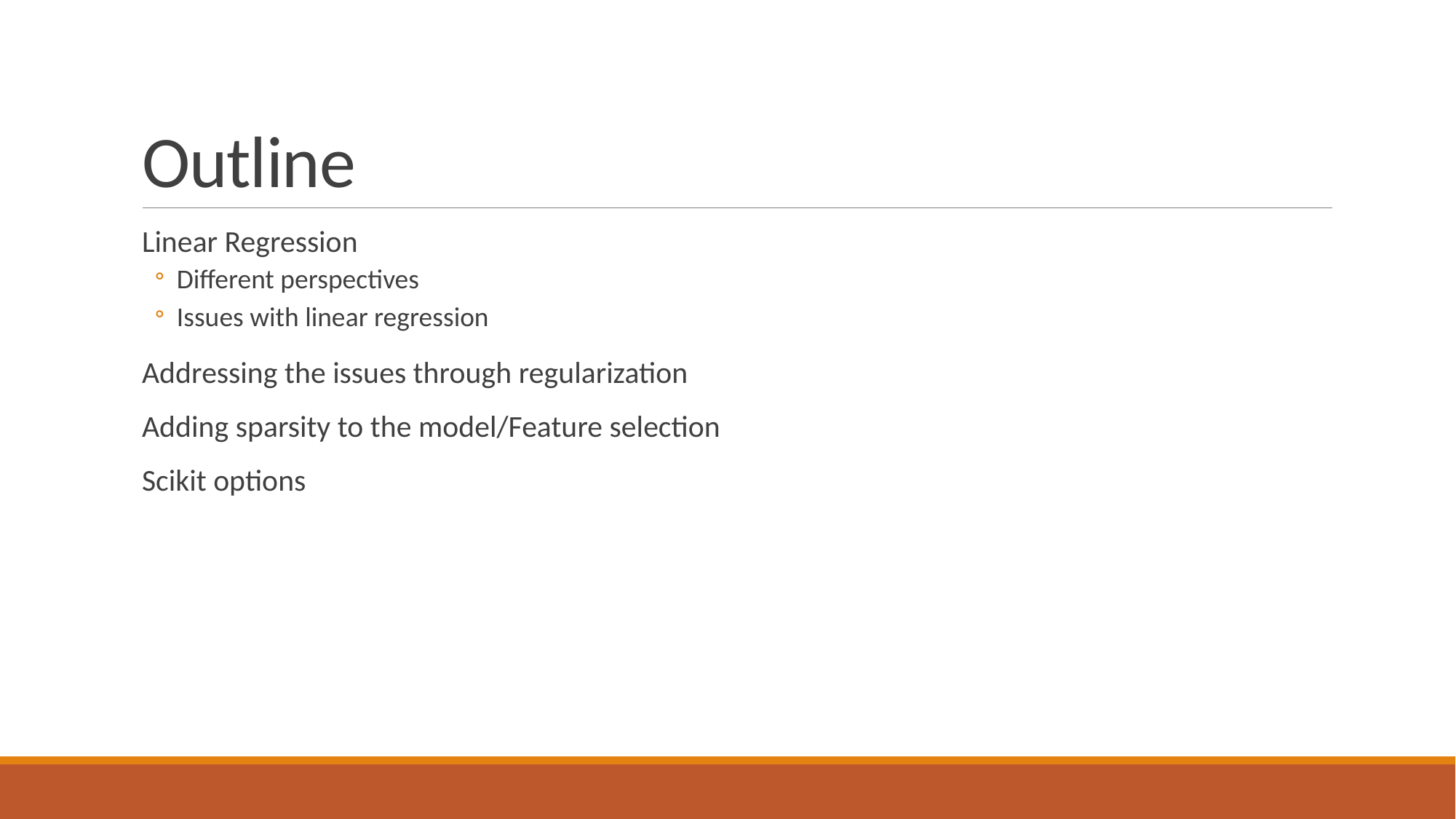

# Outline
Linear Regression
Different perspectives
Issues with linear regression
Addressing the issues through regularization
Adding sparsity to the model/Feature selection
Scikit options